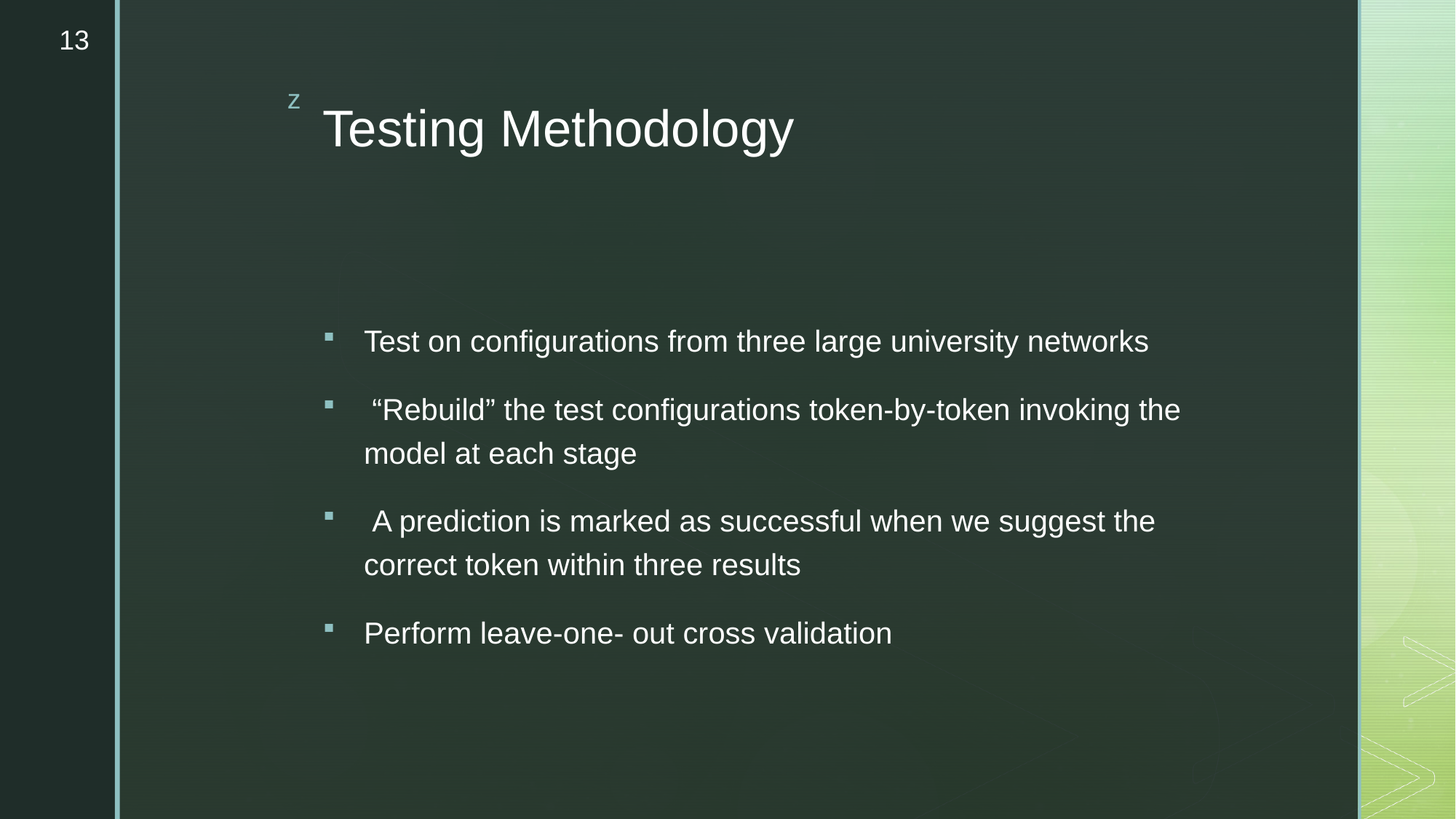

13
# Testing Methodology
Test on configurations from three large university networks
 “Rebuild” the test configurations token-by-token invoking the model at each stage
 A prediction is marked as successful when we suggest the correct token within three results
Perform leave-one- out cross validation